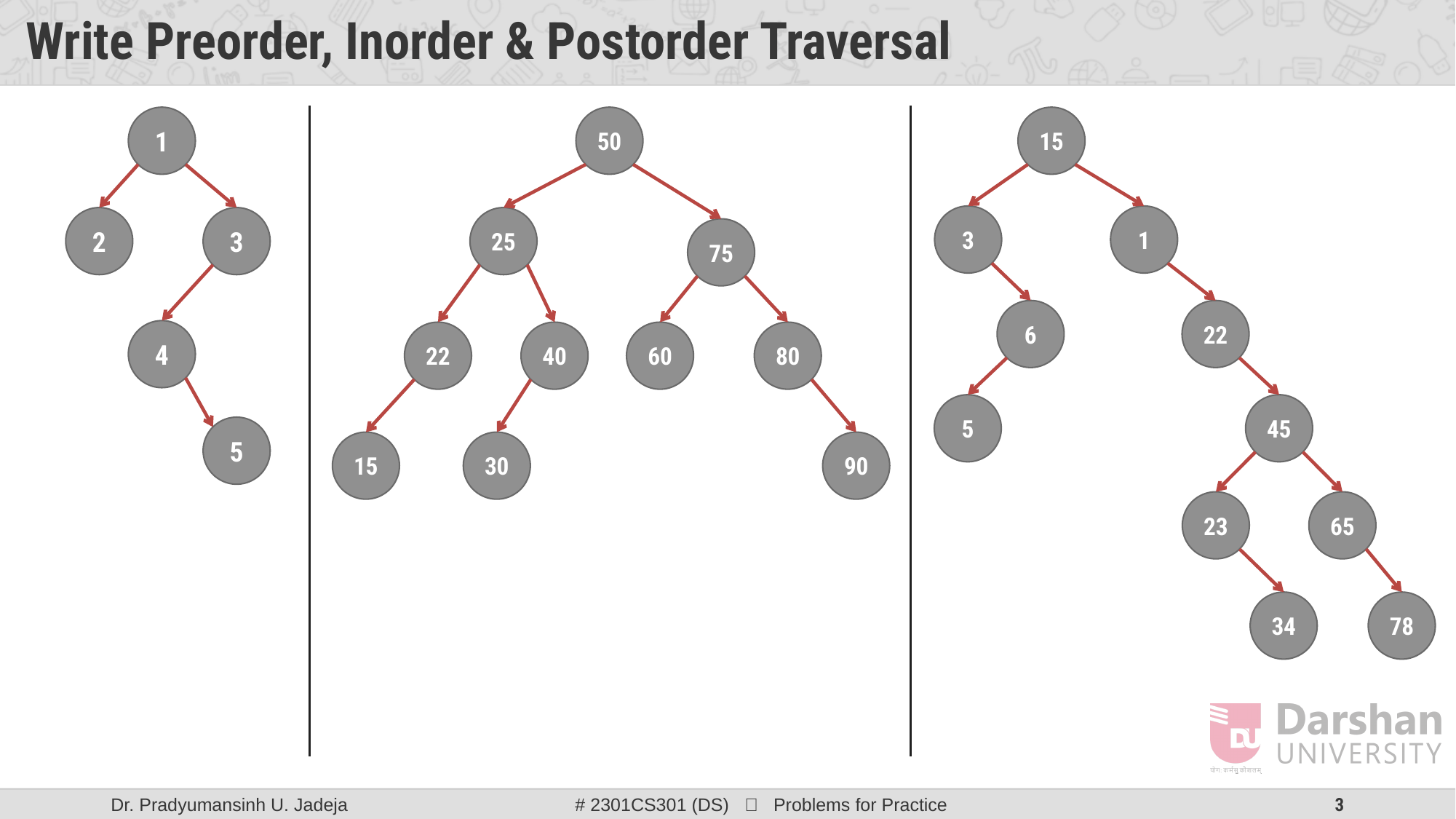

# Write Preorder, Inorder & Postorder Traversal
1
2
3
4
5
50
25
75
22
40
60
80
15
30
90
15
3
1
6
22
5
45
23
65
34
78